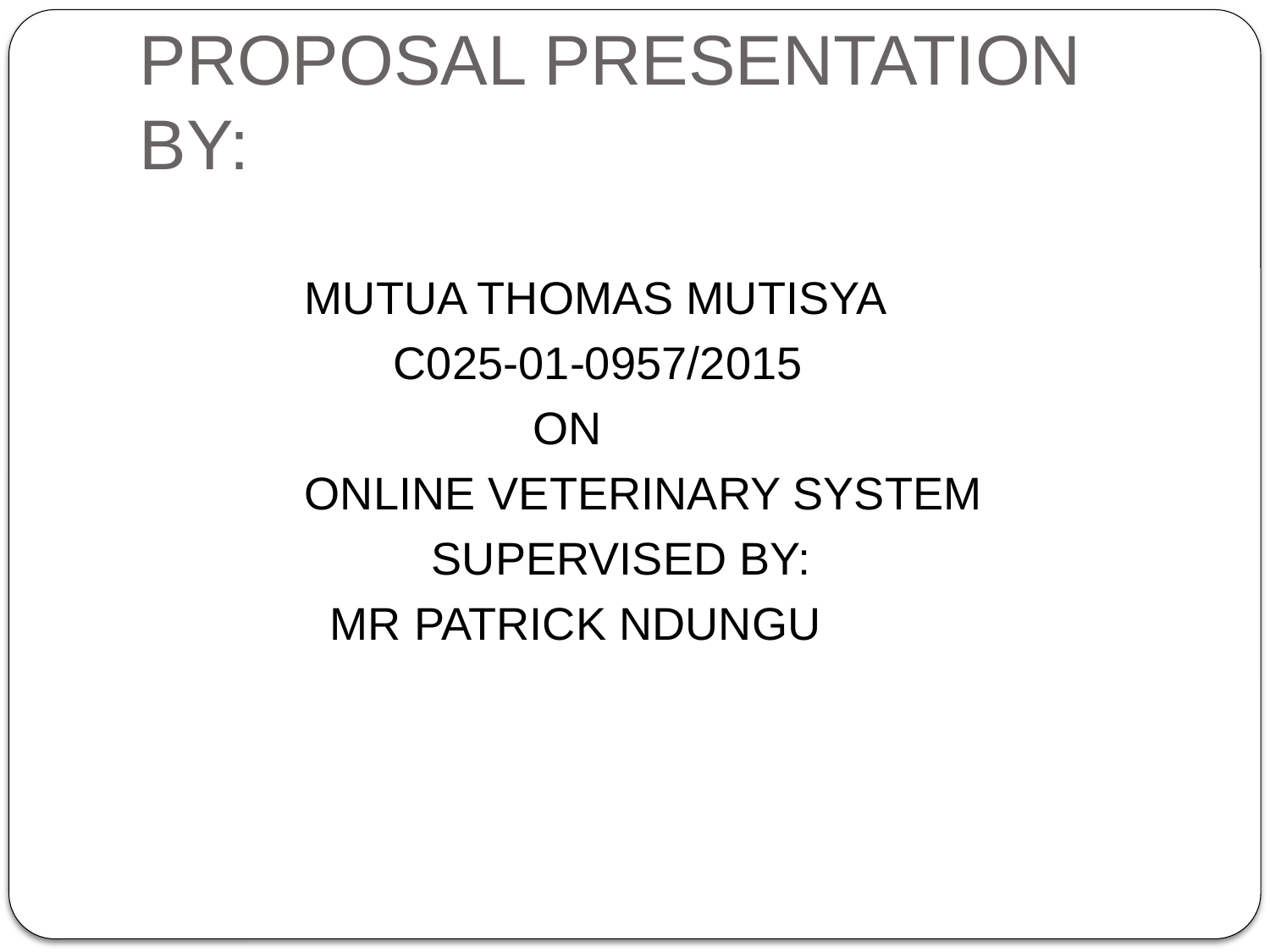

# PROPOSAL PRESENTATION BY:

             MUTUA THOMAS MUTISYA
                    C025-01-0957/2015
                               ON
             ONLINE VETERINARY SYSTEM
                       SUPERVISED BY:
               MR PATRICK NDUNGU